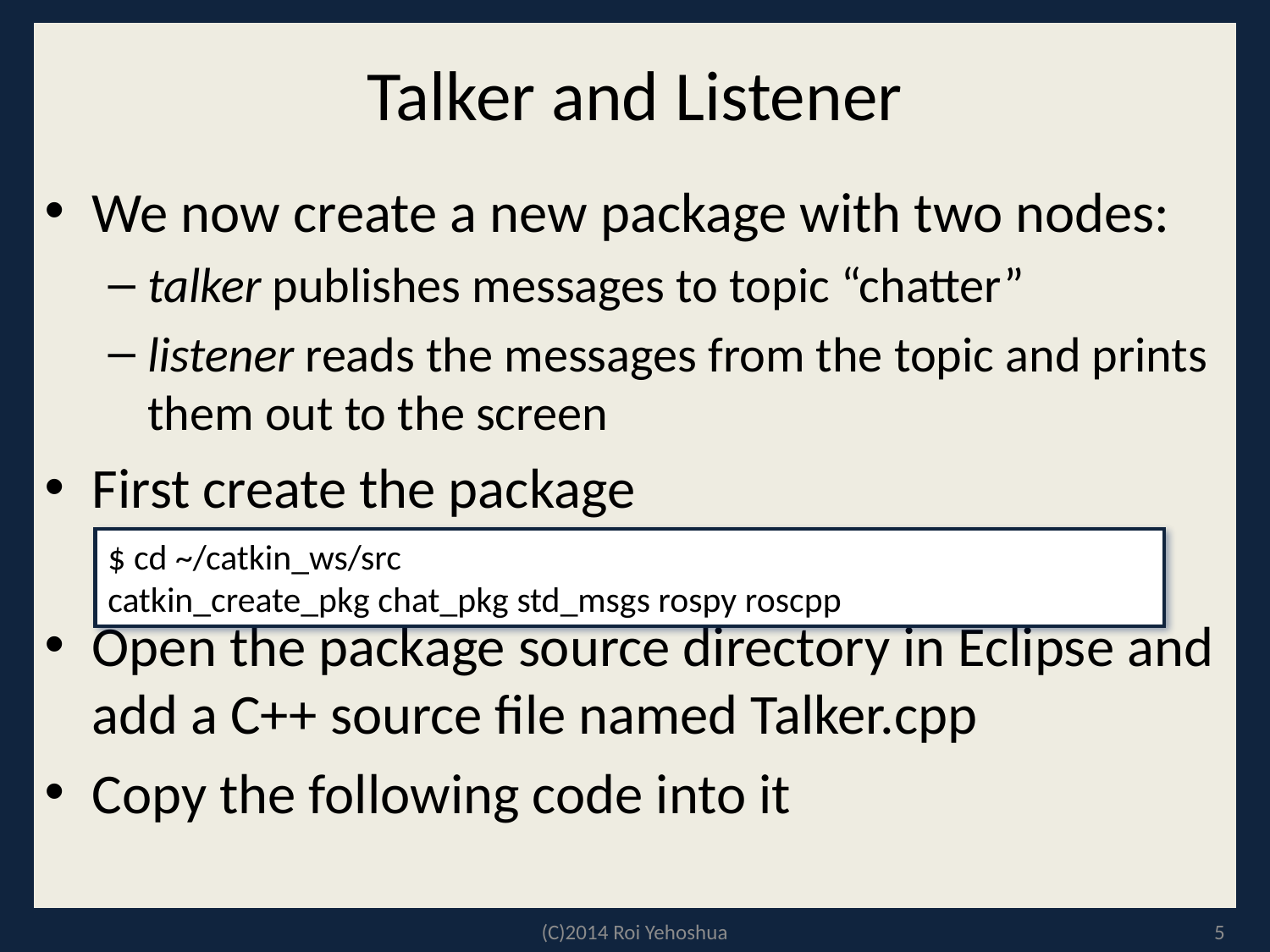

# Talker and Listener
We now create a new package with two nodes:
talker publishes messages to topic “chatter”
listener reads the messages from the topic and prints them out to the screen
First create the package

Open the package source directory in Eclipse and add a C++ source file named Talker.cpp
Copy the following code into it

$ cd ~/catkin_ws/src
catkin_create_pkg chat_pkg std_msgs rospy roscpp
(C)2014 Roi Yehoshua
5